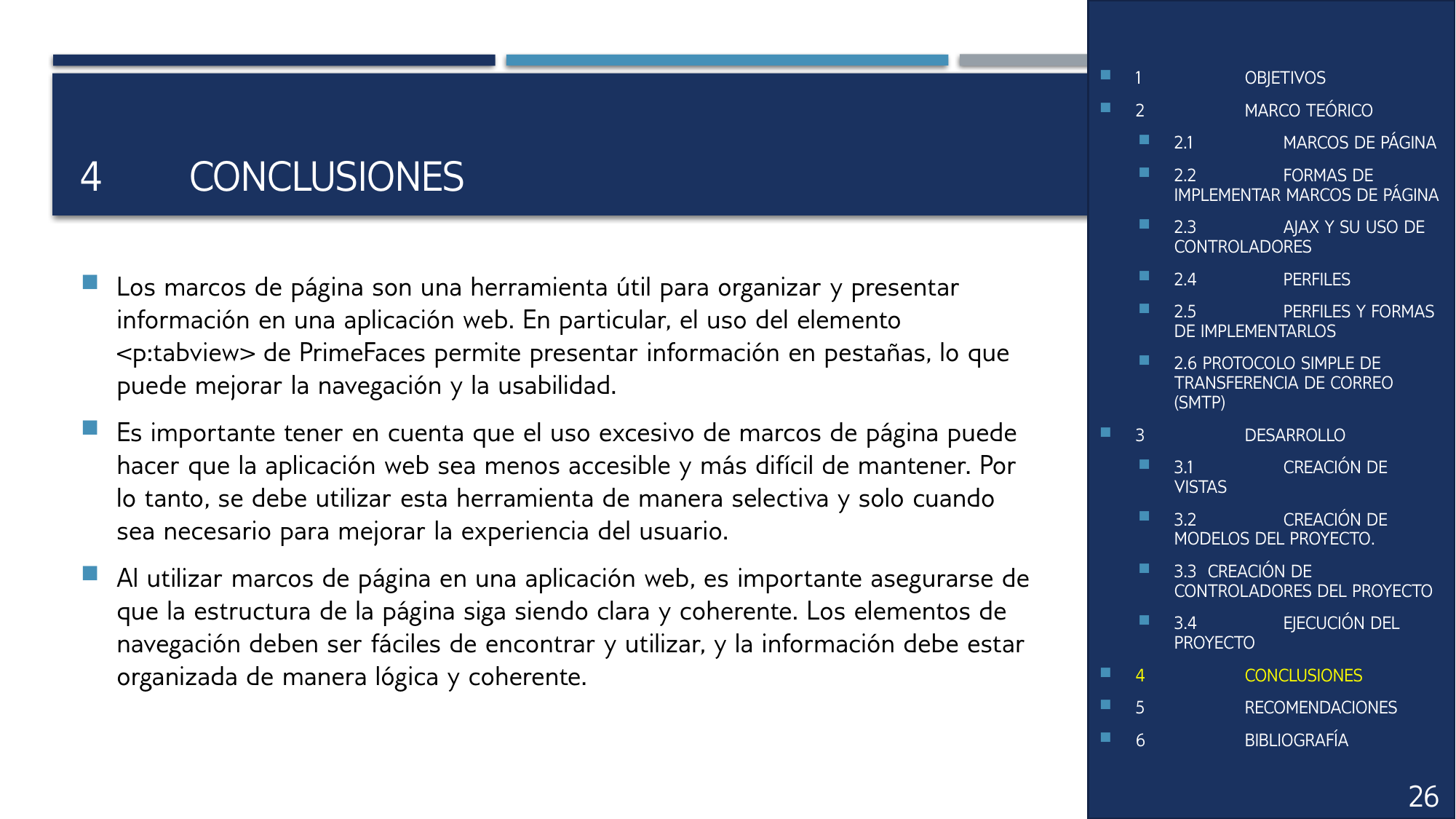

1	OBJETIVOS
2	MARCO TEÓRICO
2.1	MARCOS DE PÁGINA
2.2	FORMAS DE IMPLEMENTAR MARCOS DE PÁGINA
2.3	AJAX Y SU USO DE CONTROLADORES
2.4	PERFILES
2.5	PERFILES Y FORMAS DE IMPLEMENTARLOS
2.6 PROTOCOLO SIMPLE DE TRANSFERENCIA DE CORREO (SMTP)
3	DESARROLLO
3.1	CREACIÓN DE VISTAS
3.2	CREACIÓN DE MODELOS DEL PROYECTO.
3.3  CREACIÓN DE CONTROLADORES DEL PROYECTO
3.4	EJECUCIÓN DEL PROYECTO
4	CONCLUSIONES
5	RECOMENDACIONES
6	BIBLIOGRAFÍA
1	OBJETIVOS
2	MARCO TEÓRICO
2.1	JSTL (JSP Standard Tag Library)
2.1.1	Definición
2.2	Uso de JSTL
2.2.1	Tags de Core JSTL
3	DESARROLLO
3.1	TAG IF
3.1.1	Codificación
3.1.2	Ejecución
3.2	TAG CHOOSE
3.2.1	Codificación
3.2.2	Ejecución
3.3	TAG FOR EACH
3.3.1	Codificación
3.3.2	Ejecución
4	CONCLUSIONES
5	RECOMENDACIONES
6	BIBLIOGRAFÍA
# 4	CONCLUSIONES
Los marcos de página son una herramienta útil para organizar y presentar información en una aplicación web. En particular, el uso del elemento <p:tabview> de PrimeFaces permite presentar información en pestañas, lo que puede mejorar la navegación y la usabilidad.
Es importante tener en cuenta que el uso excesivo de marcos de página puede hacer que la aplicación web sea menos accesible y más difícil de mantener. Por lo tanto, se debe utilizar esta herramienta de manera selectiva y solo cuando sea necesario para mejorar la experiencia del usuario.
Al utilizar marcos de página en una aplicación web, es importante asegurarse de que la estructura de la página siga siendo clara y coherente. Los elementos de navegación deben ser fáciles de encontrar y utilizar, y la información debe estar organizada de manera lógica y coherente.
35
26